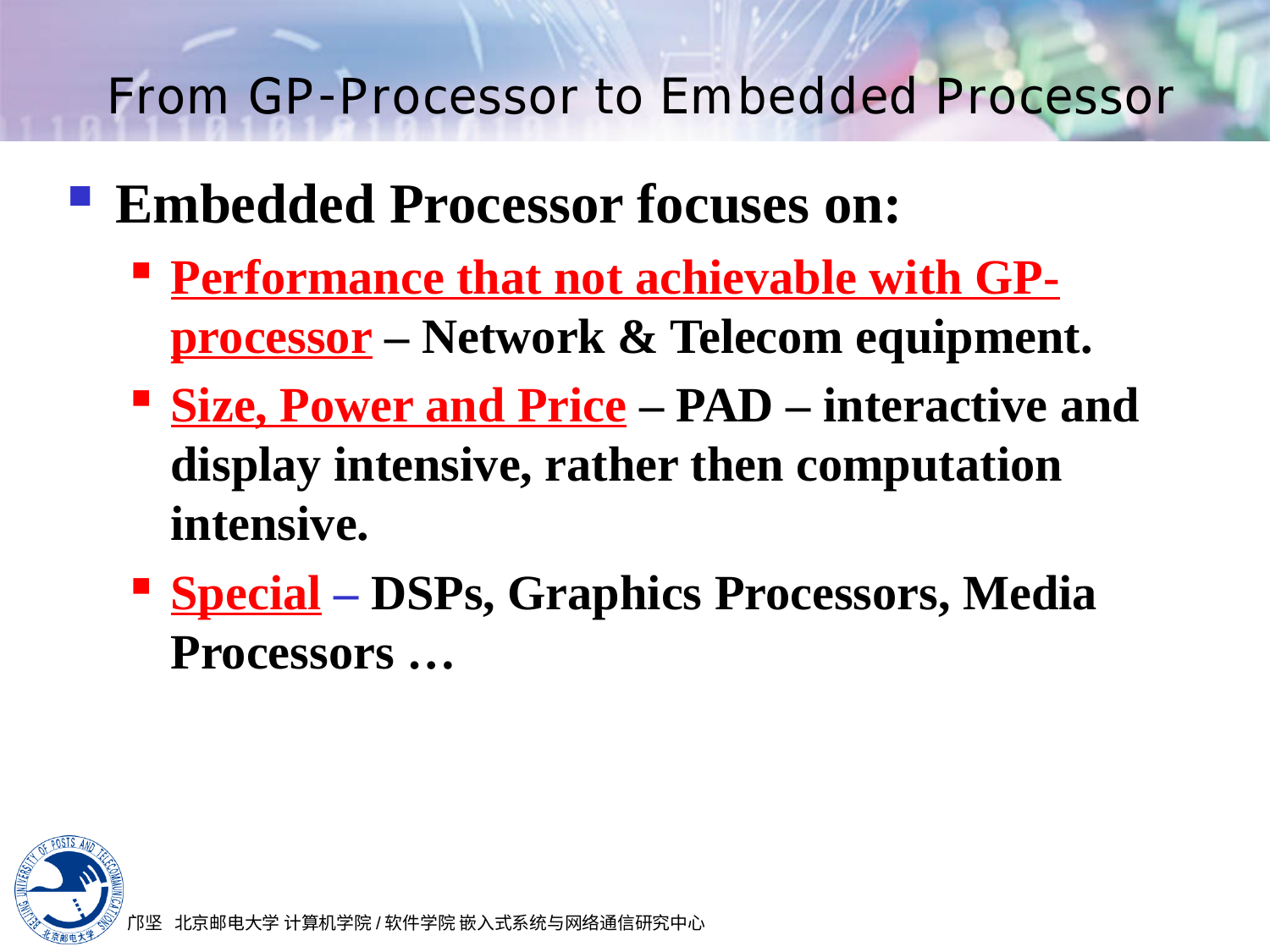

# From GP-Processor to Embedded Processor
Embedded Processor focuses on:
Performance that not achievable with GP-processor – Network & Telecom equipment.
Size, Power and Price – PAD – interactive and display intensive, rather then computation intensive.
Special – DSPs, Graphics Processors, Media Processors …